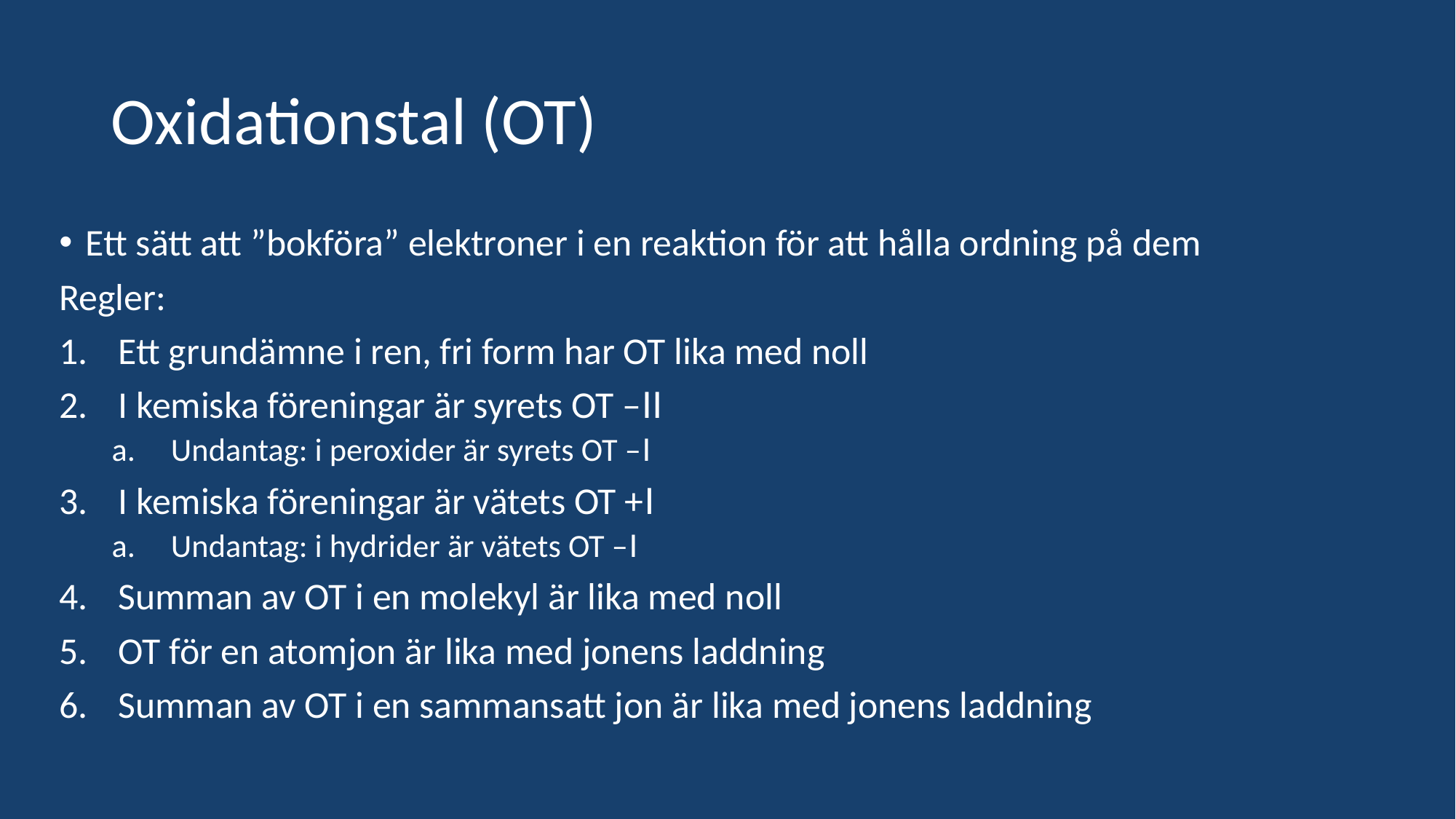

# Oxidationstal (OT)
Ett sätt att ”bokföra” elektroner i en reaktion för att hålla ordning på dem
Regler:
Ett grundämne i ren, fri form har OT lika med noll
I kemiska föreningar är syrets OT –II
Undantag: i peroxider är syrets OT –I
I kemiska föreningar är vätets OT +I
Undantag: i hydrider är vätets OT –I
Summan av OT i en molekyl är lika med noll
OT för en atomjon är lika med jonens laddning
Summan av OT i en sammansatt jon är lika med jonens laddning